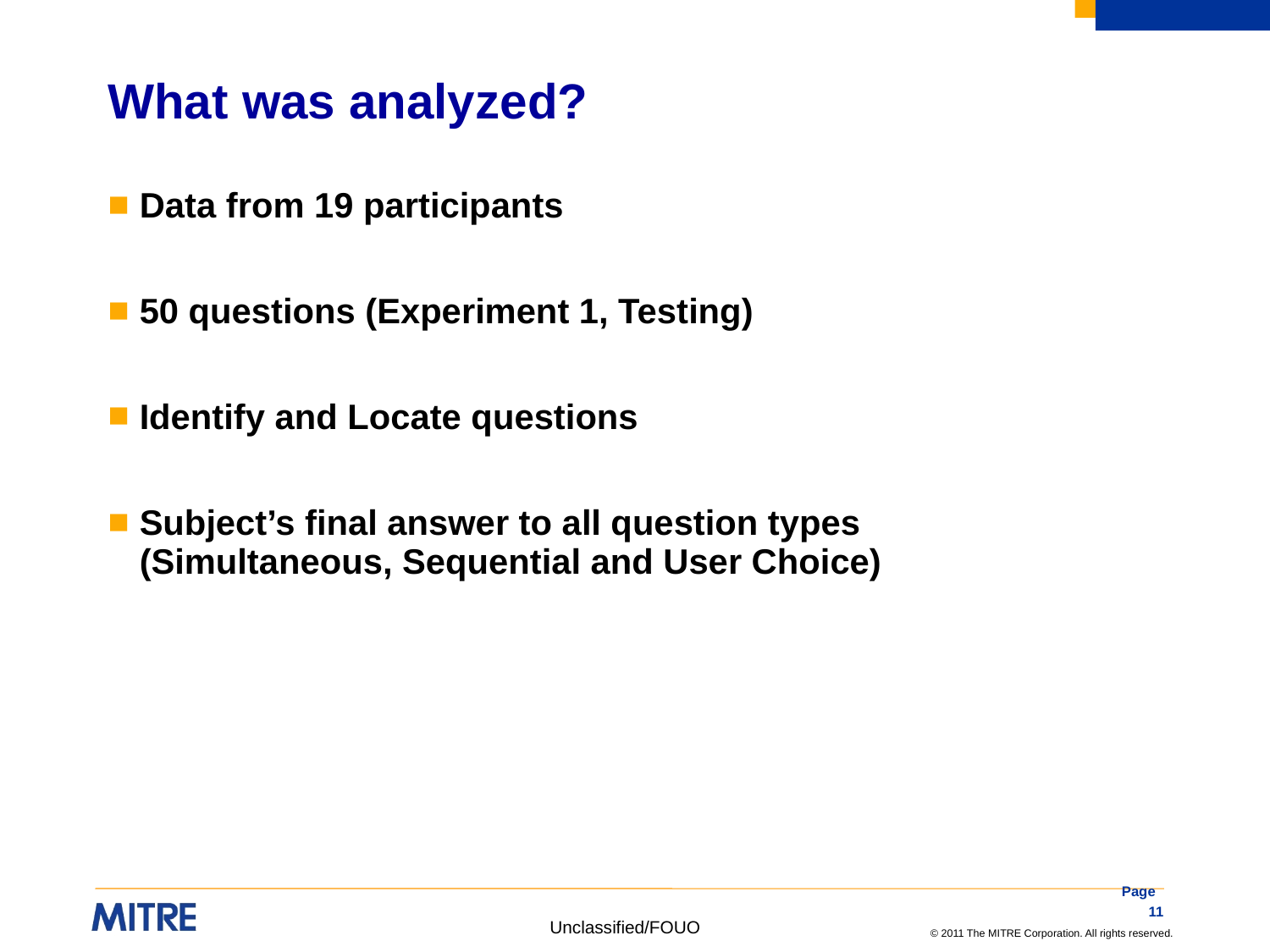

# What was analyzed?
Data from 19 participants

50 questions (Experiment 1, Testing)

Identify and Locate questions

Subject’s final answer to all question types
(Simultaneous, Sequential and User Choice)
Page  11